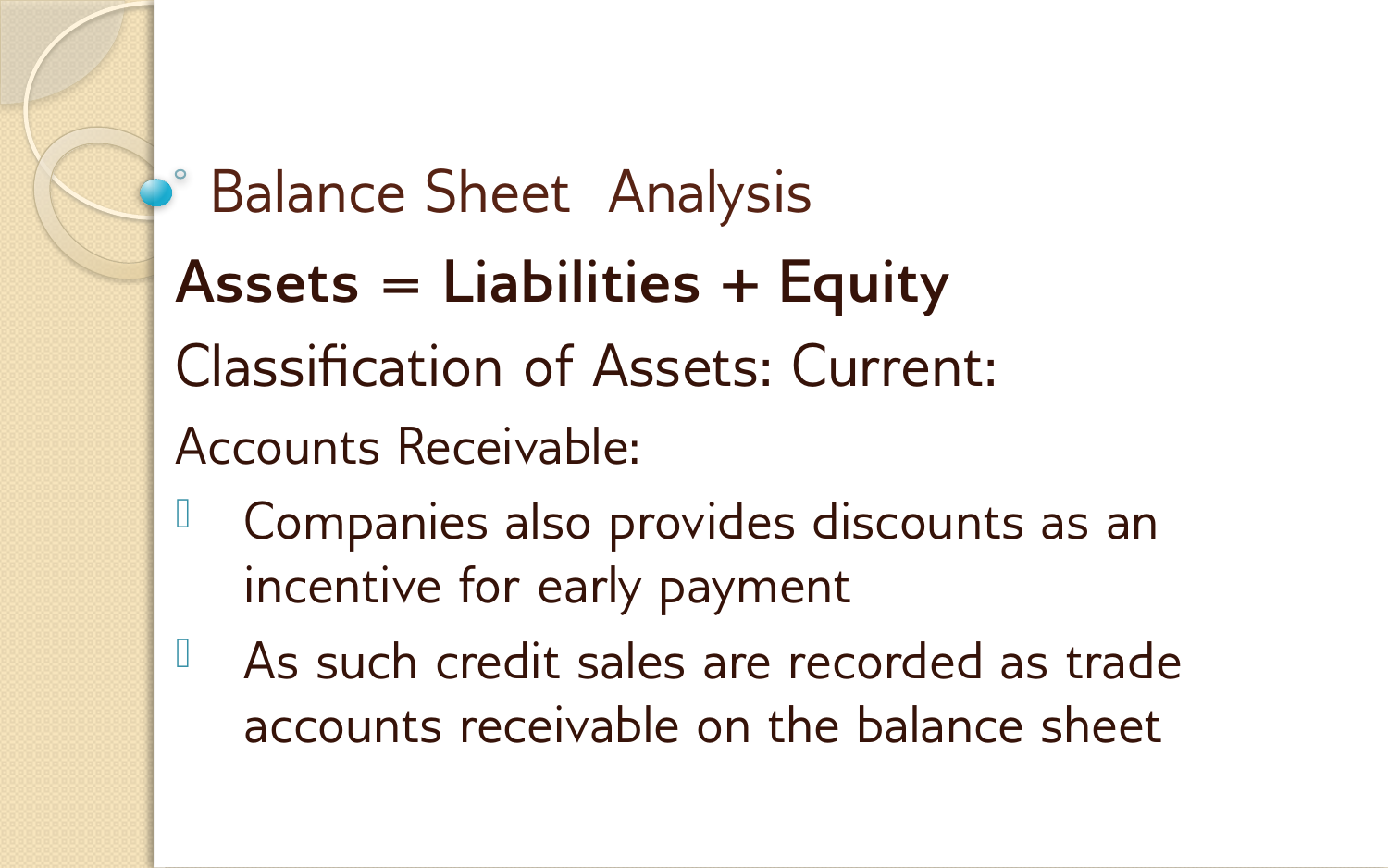

# Balance Sheet  Analysis
Assets = Liabilities + Equity
Classification of Assets: Current:
Accounts Receivable:
Companies also provides discounts as an incentive for early payment
As such credit sales are recorded as trade accounts receivable on the balance sheet